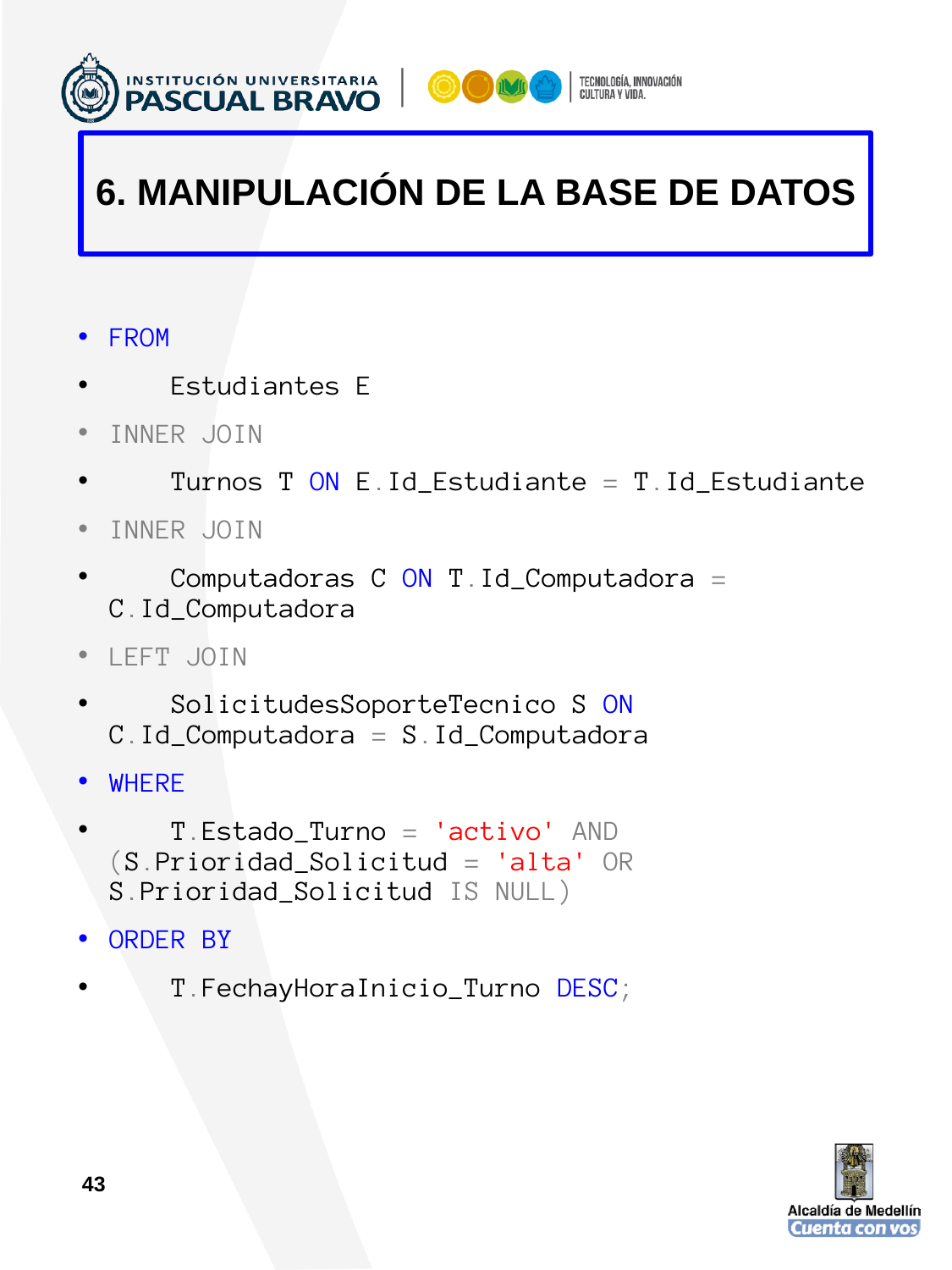

6. MANIPULACIÓN DE LA BASE DE DATOS
# FROM
    Estudiantes E
INNER JOIN
    Turnos T ON E.Id_Estudiante = T.Id_Estudiante
INNER JOIN
    Computadoras C ON T.Id_Computadora = C.Id_Computadora
LEFT JOIN
    SolicitudesSoporteTecnico S ON C.Id_Computadora = S.Id_Computadora
WHERE
    T.Estado_Turno = 'activo' AND (S.Prioridad_Solicitud = 'alta' OR S.Prioridad_Solicitud IS NULL)
ORDER BY
    T.FechayHoraInicio_Turno DESC;
43